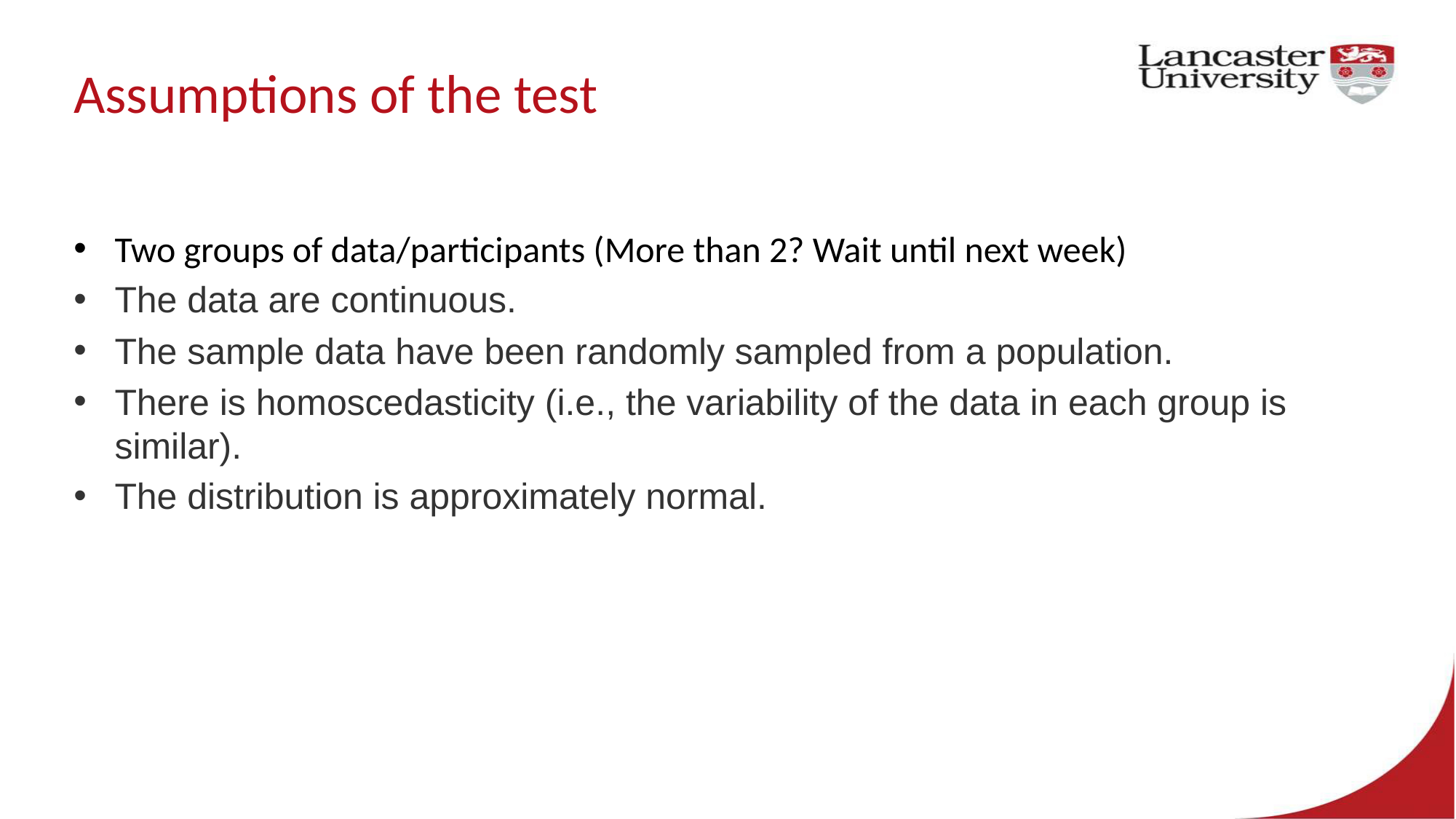

# Assumptions of the test
Two groups of data/participants (More than 2? Wait until next week)
The data are continuous.
The sample data have been randomly sampled from a population.
There is homoscedasticity (i.e., the variability of the data in each group is similar).
The distribution is approximately normal.